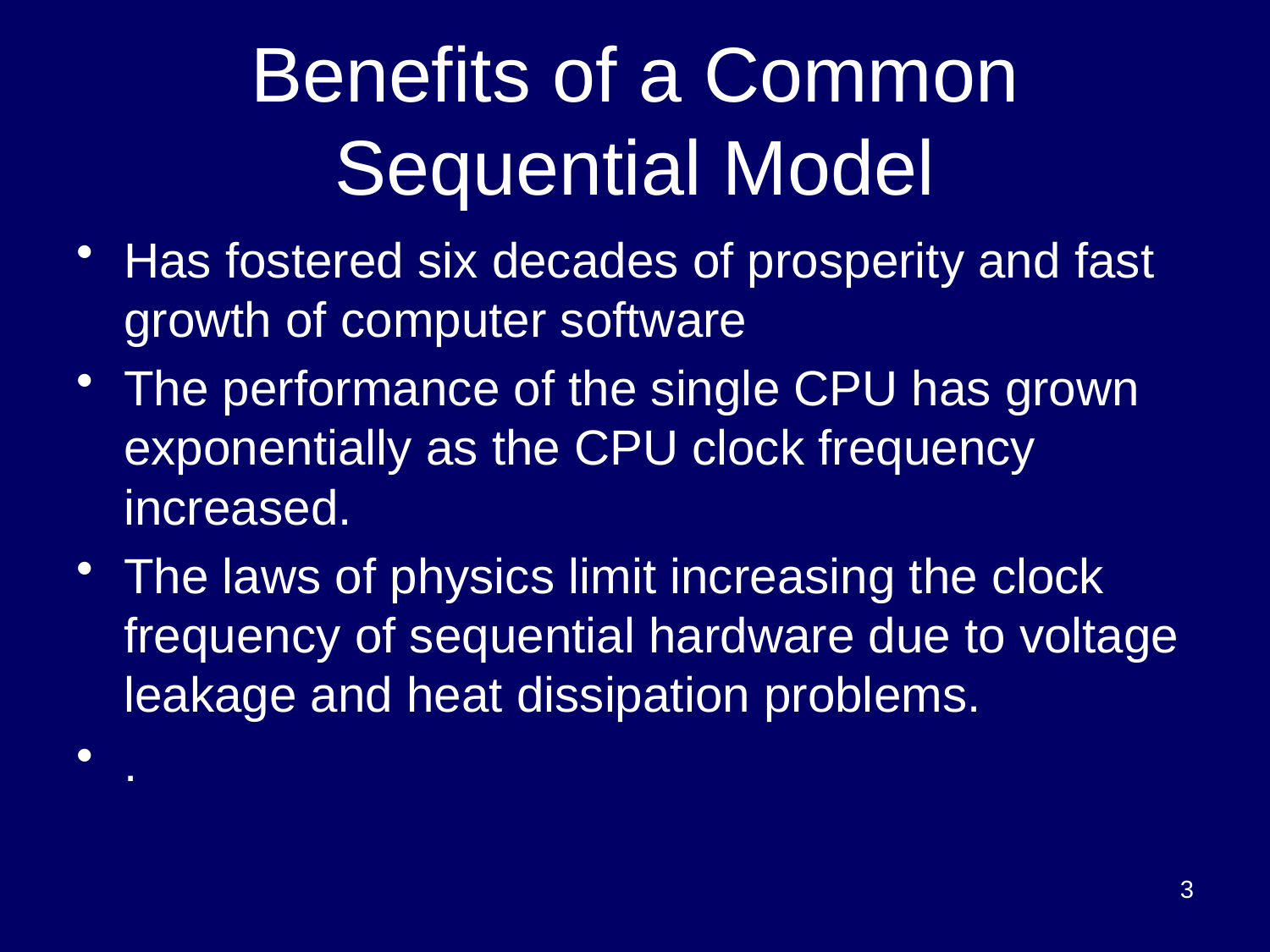

# Benefits of a Common Sequential Model
Has fostered six decades of prosperity and fast growth of computer software
The performance of the single CPU has grown exponentially as the CPU clock frequency increased.
The laws of physics limit increasing the clock frequency of sequential hardware due to voltage leakage and heat dissipation problems.
.

3